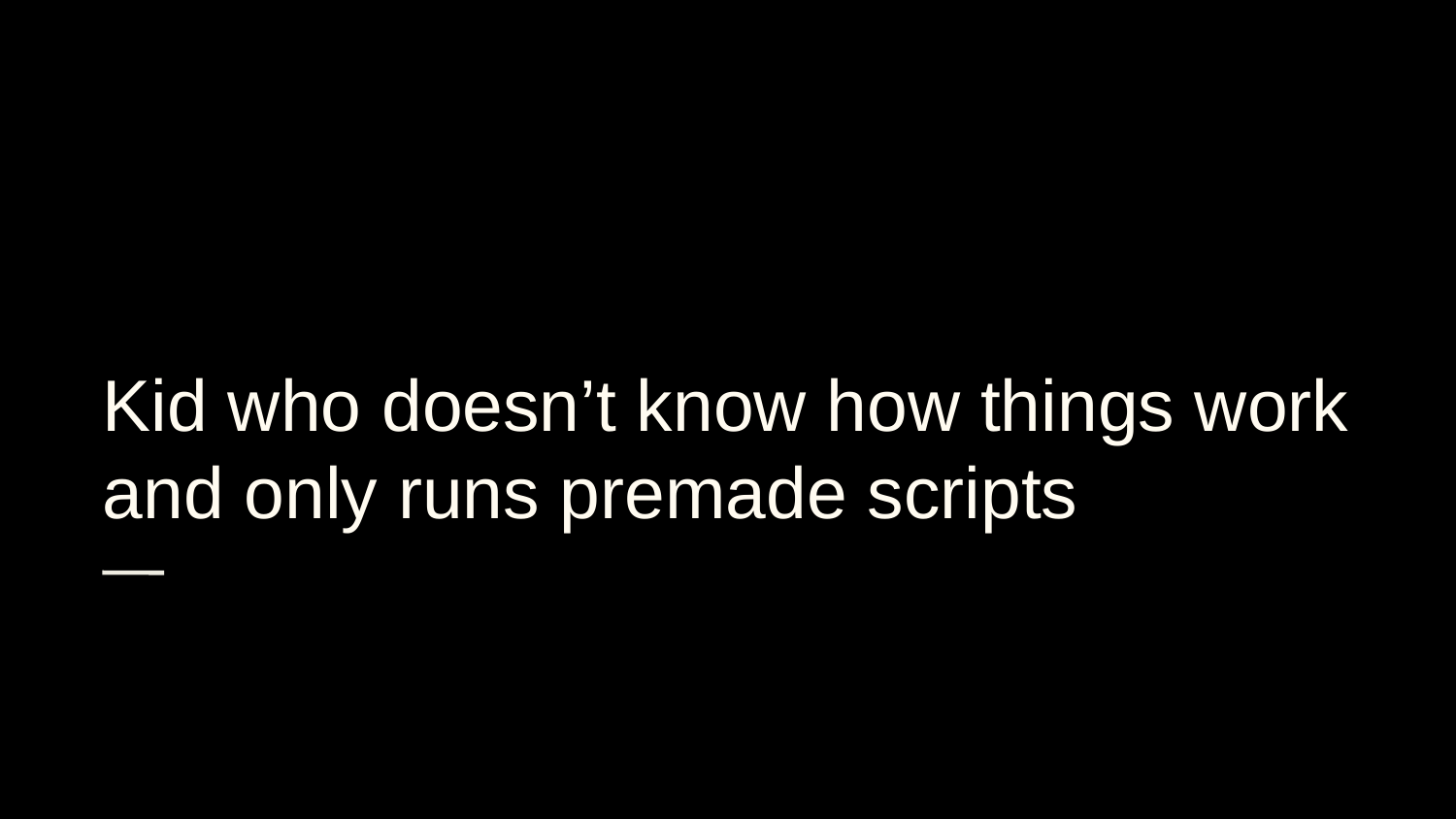

Kid who doesn’t know how things work and only runs premade scripts